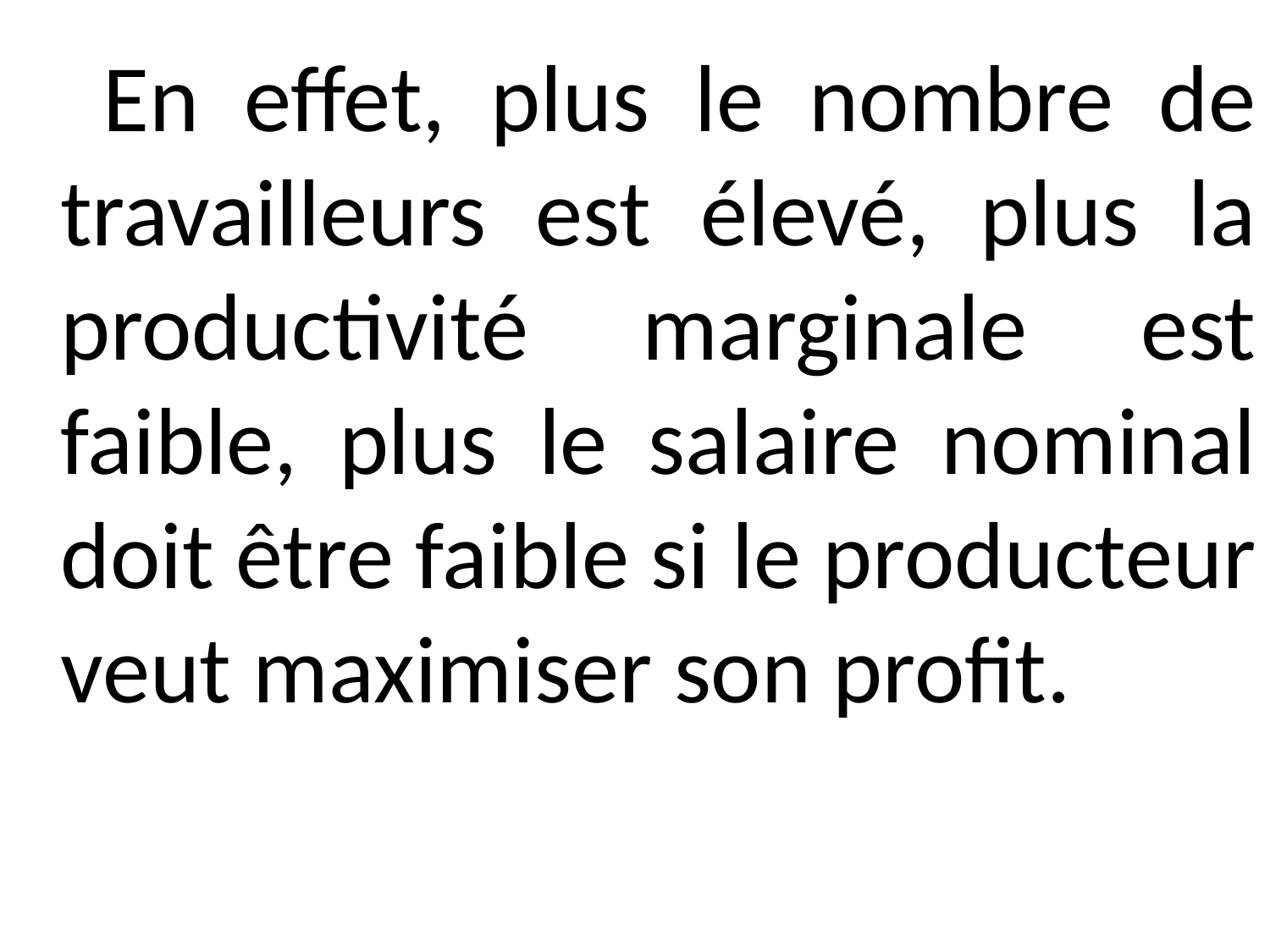

En effet, plus le nombre de travailleurs est élevé, plus la productivité marginale est faible, plus le salaire nominal doit être faible si le producteur veut maximiser son profit.